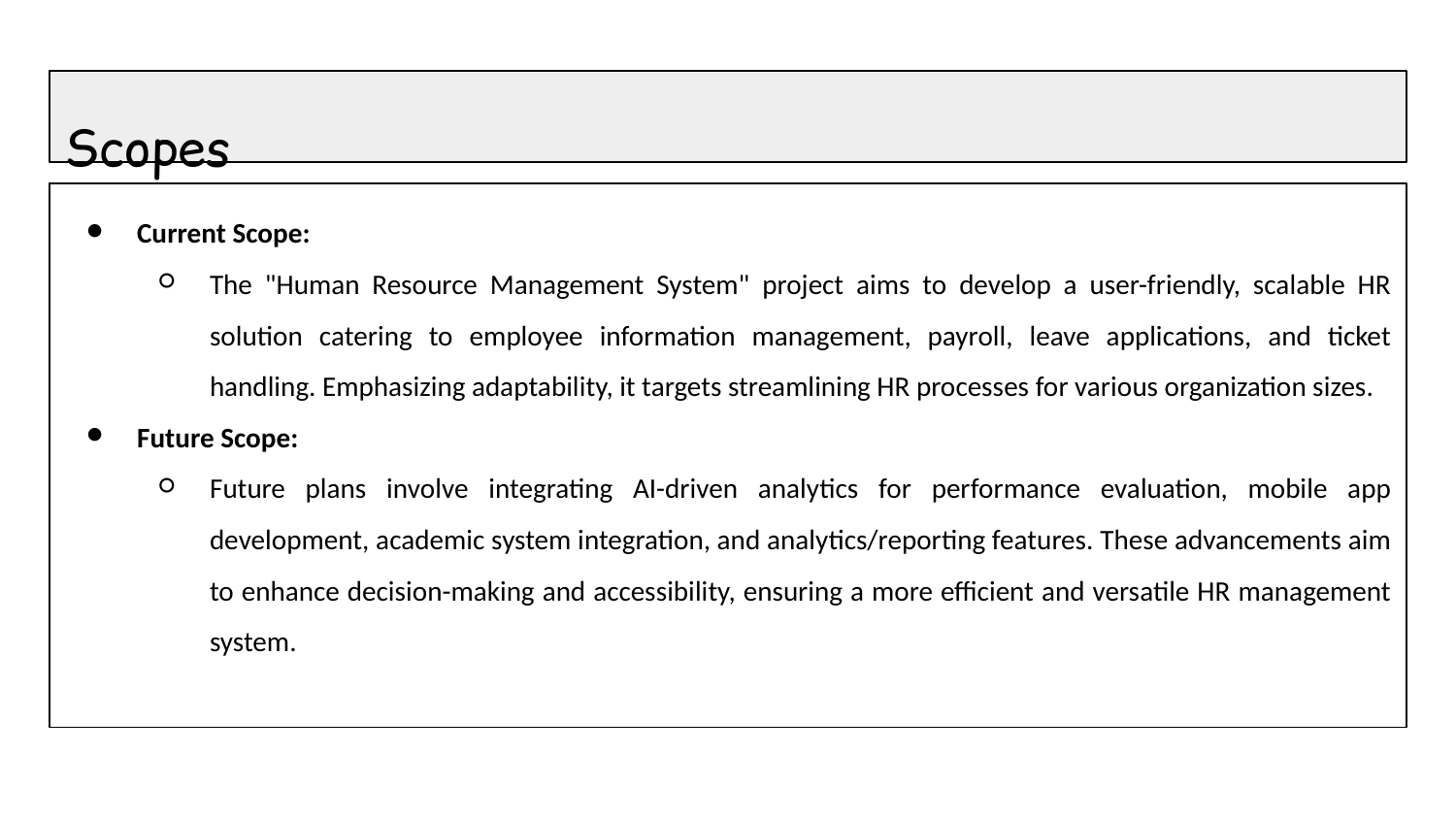

# Scopes

Current Scope:
The "Human Resource Management System" project aims to develop a user-friendly, scalable HR solution catering to employee information management, payroll, leave applications, and ticket handling. Emphasizing adaptability, it targets streamlining HR processes for various organization sizes.
Future Scope:
Future plans involve integrating AI-driven analytics for performance evaluation, mobile app development, academic system integration, and analytics/reporting features. These advancements aim to enhance decision-making and accessibility, ensuring a more efficient and versatile HR management system.